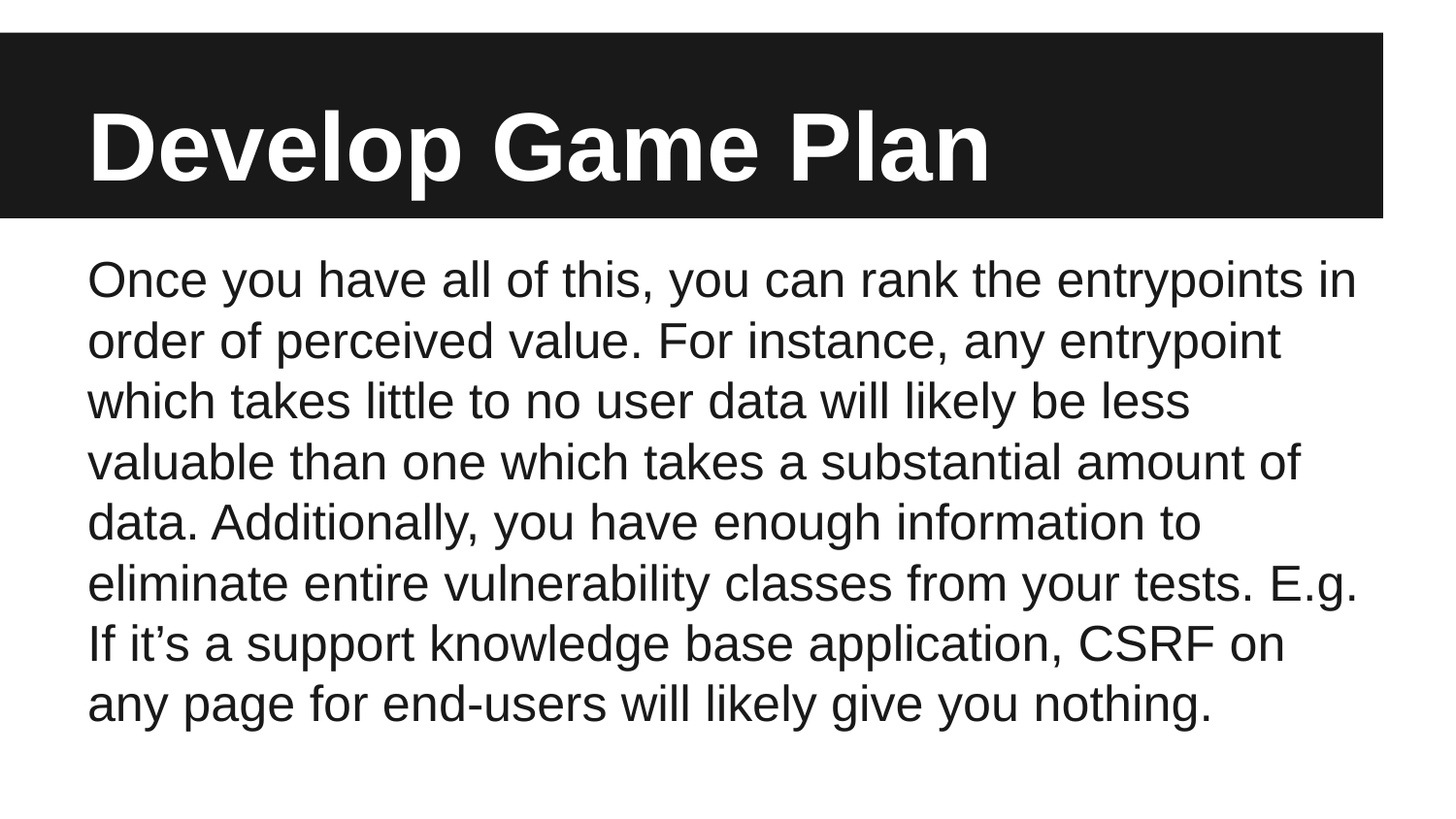

# Develop Game Plan
Once you have all of this, you can rank the entrypoints in order of perceived value. For instance, any entrypoint which takes little to no user data will likely be less valuable than one which takes a substantial amount of data. Additionally, you have enough information to eliminate entire vulnerability classes from your tests. E.g. If it’s a support knowledge base application, CSRF on any page for end-users will likely give you nothing.